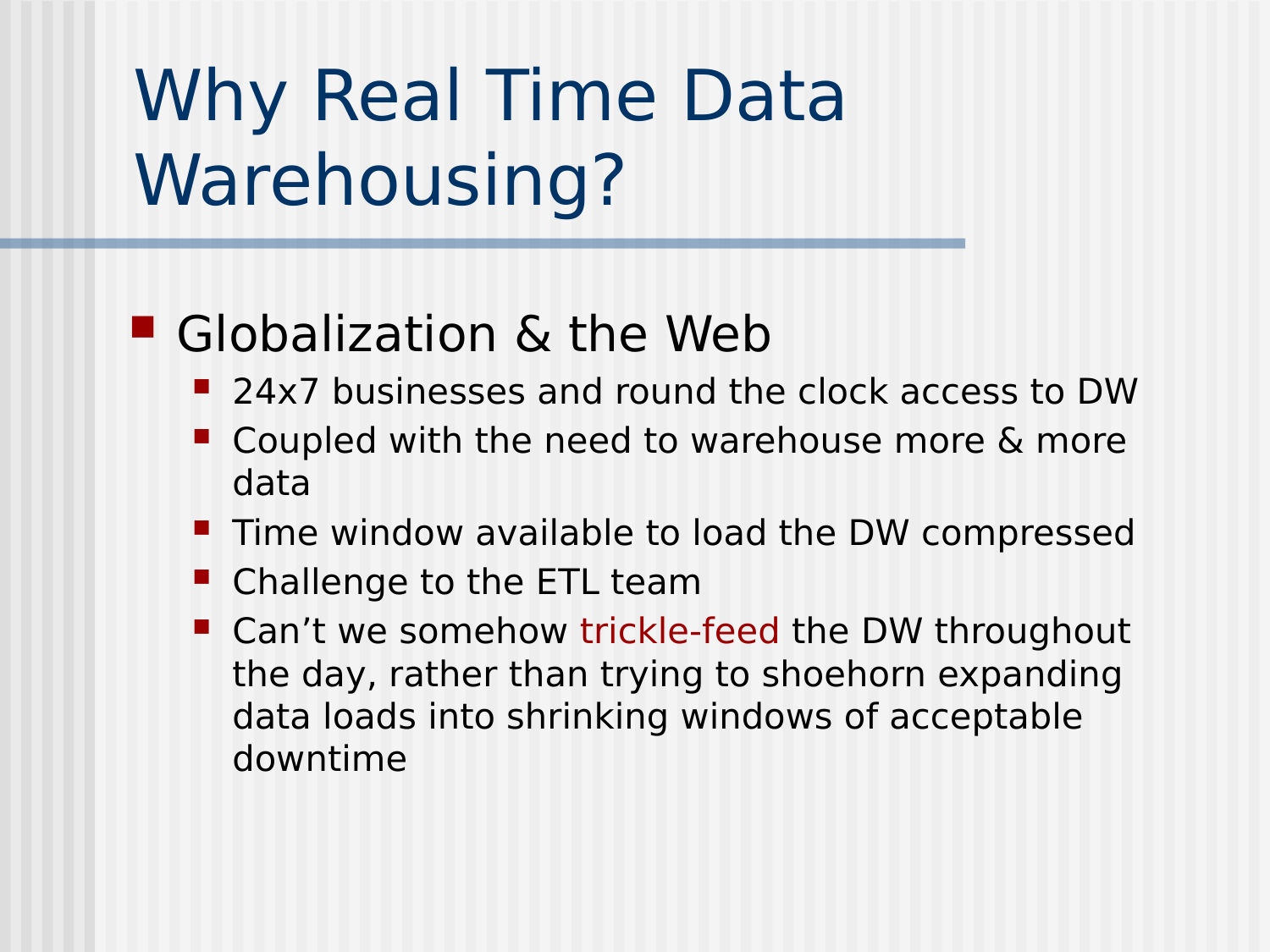

# Why Real Time Data Warehousing?
Globalization & the Web
24x7 businesses and round the clock access to DW
Coupled with the need to warehouse more & more data
Time window available to load the DW compressed
Challenge to the ETL team
Can’t we somehow trickle-feed the DW throughout the day, rather than trying to shoehorn expanding data loads into shrinking windows of acceptable downtime